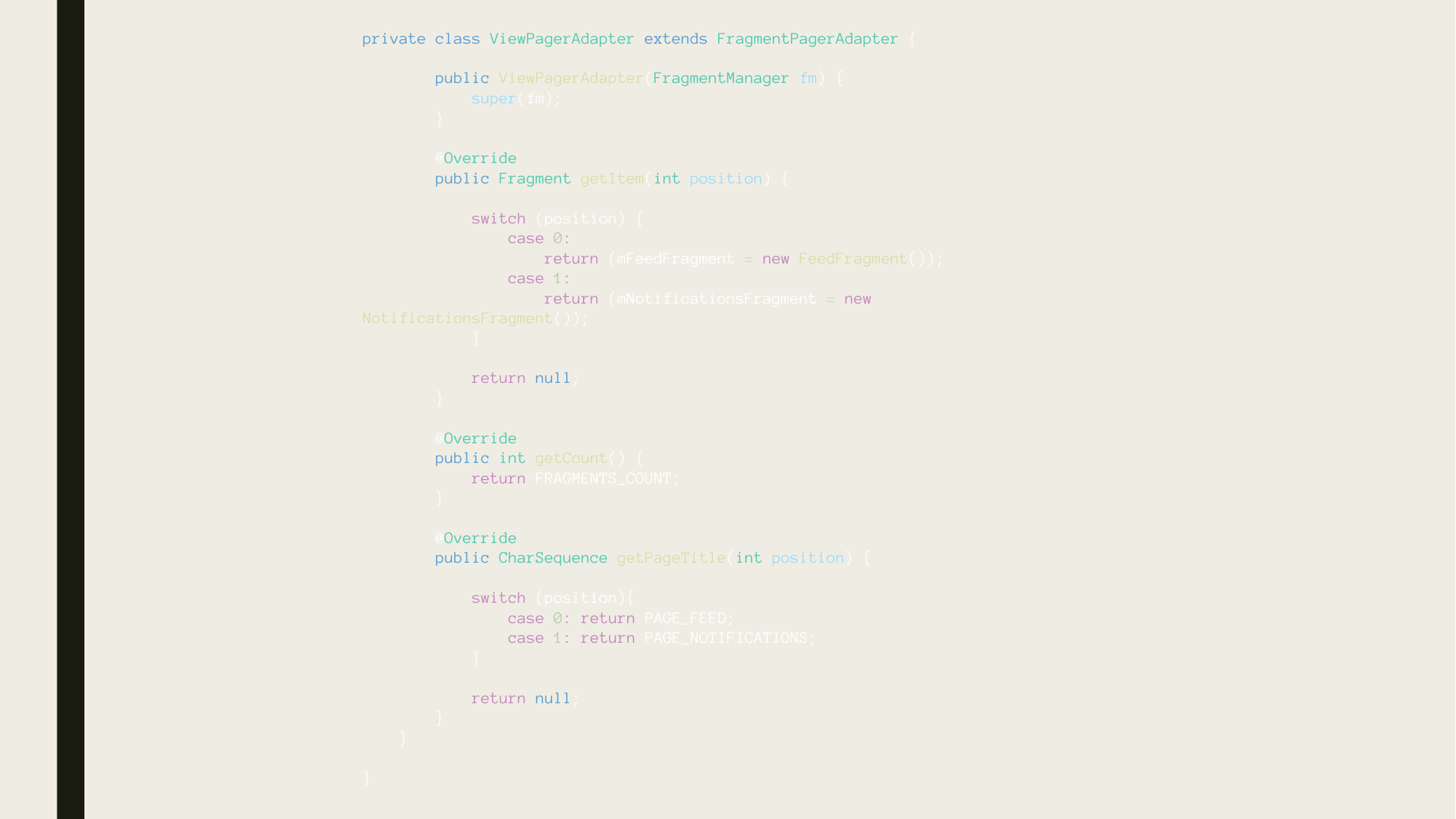

private class ViewPagerAdapter extends FragmentPagerAdapter {
        public ViewPagerAdapter(FragmentManager fm) {
            super(fm);
        }
        @Override
        public Fragment getItem(int position) {
            switch (position) {
                case 0:
                    return (mFeedFragment = new FeedFragment());
                case 1:
                    return (mNotificationsFragment = new NotificationsFragment());
            }
            return null;
        }
        @Override
        public int getCount() {
            return FRAGMENTS_COUNT;
        }
        @Override
        public CharSequence getPageTitle(int position) {
            switch (position){
                case 0: return PAGE_FEED;
                case 1: return PAGE_NOTIFICATIONS;
            }
            return null;
        }
    }
}